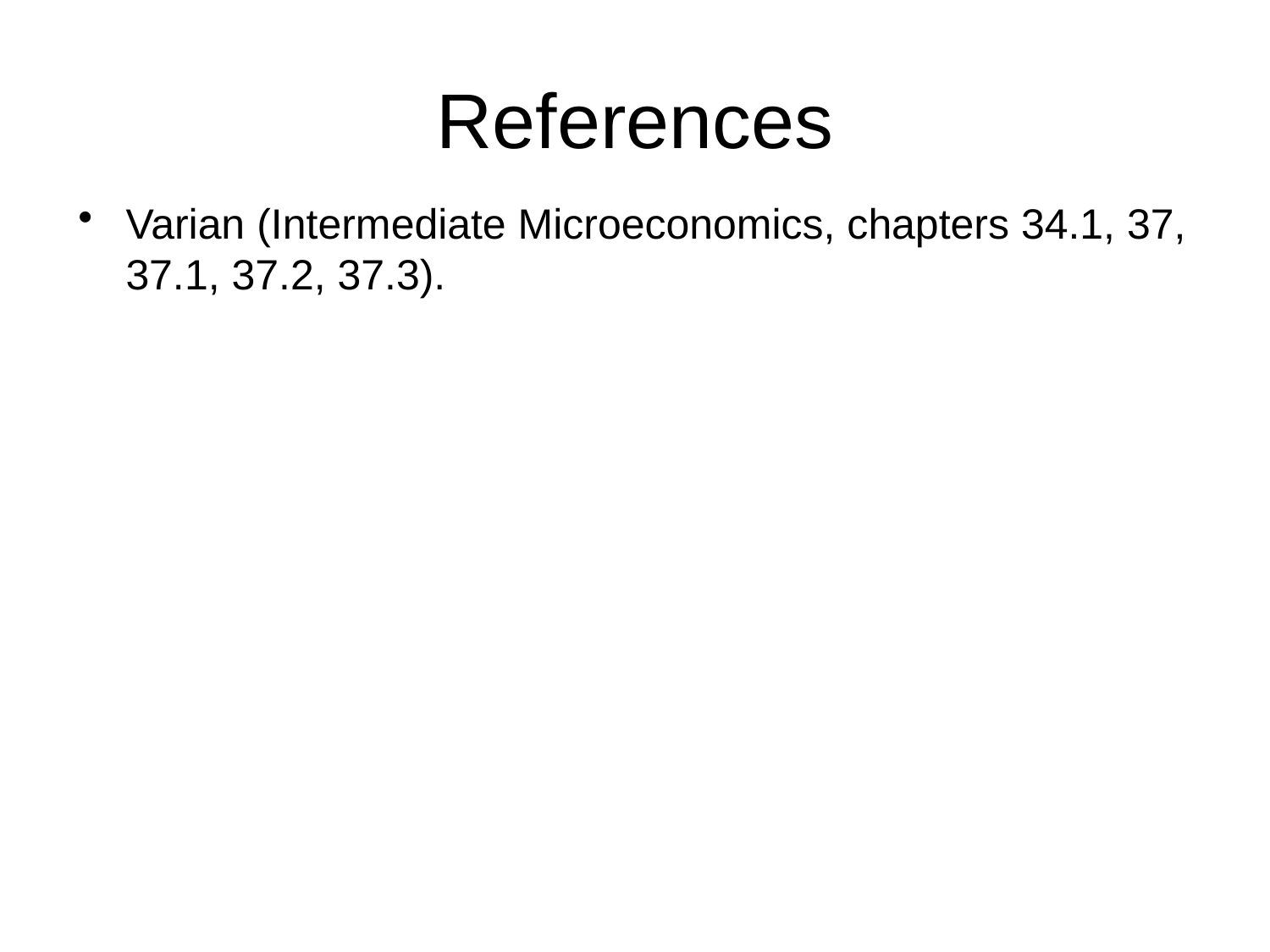

# References
Varian (Intermediate Microeconomics, chapters 34.1, 37, 37.1, 37.2, 37.3).